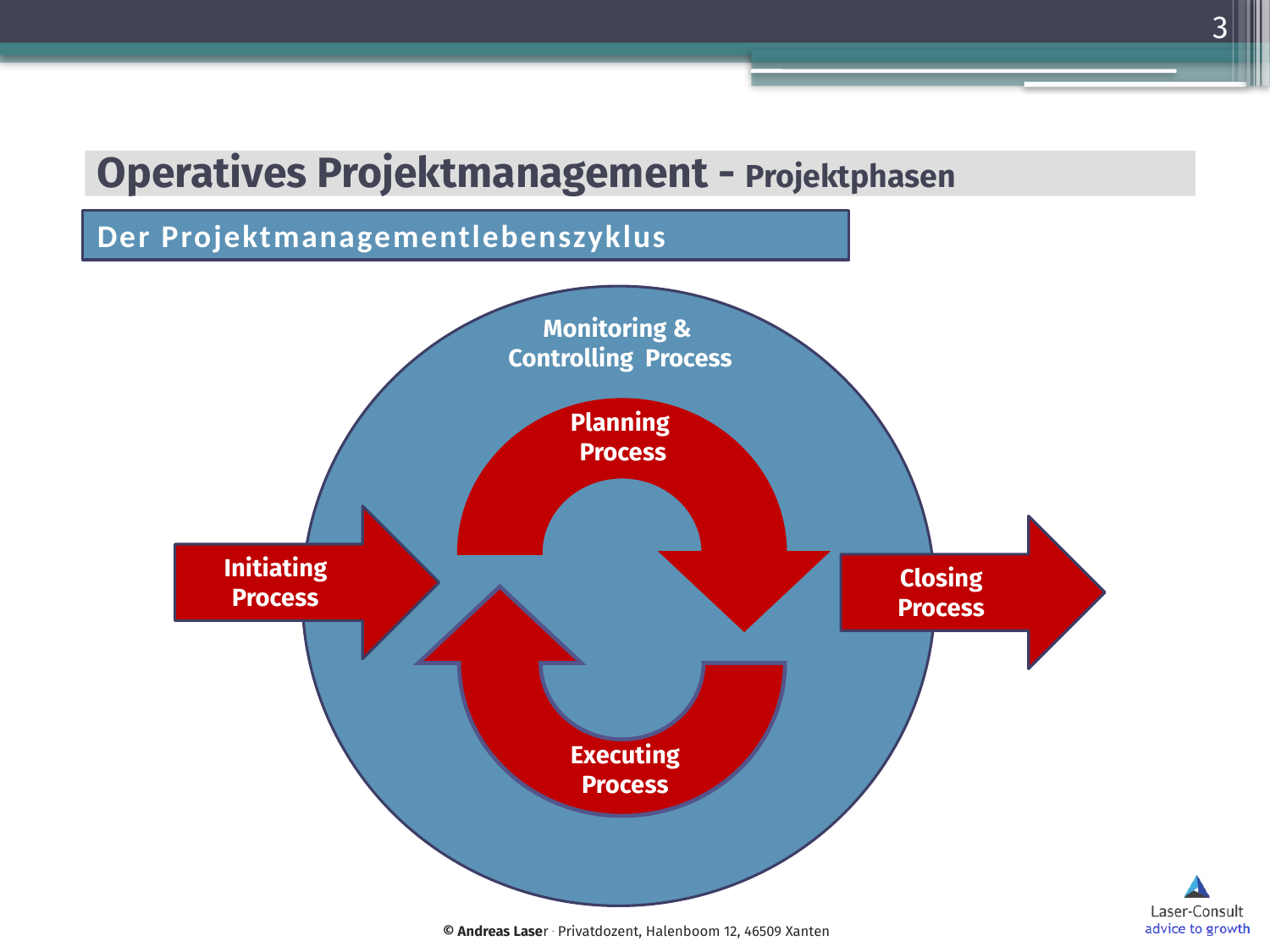

3
# Operatives Projektmanagement - Projektphasen

Der Projektmanagementlebenszyklus

Monitoring &
Controlling  Process

Planning
Process

Closing
Process
Initiating
Process
Executing
Process